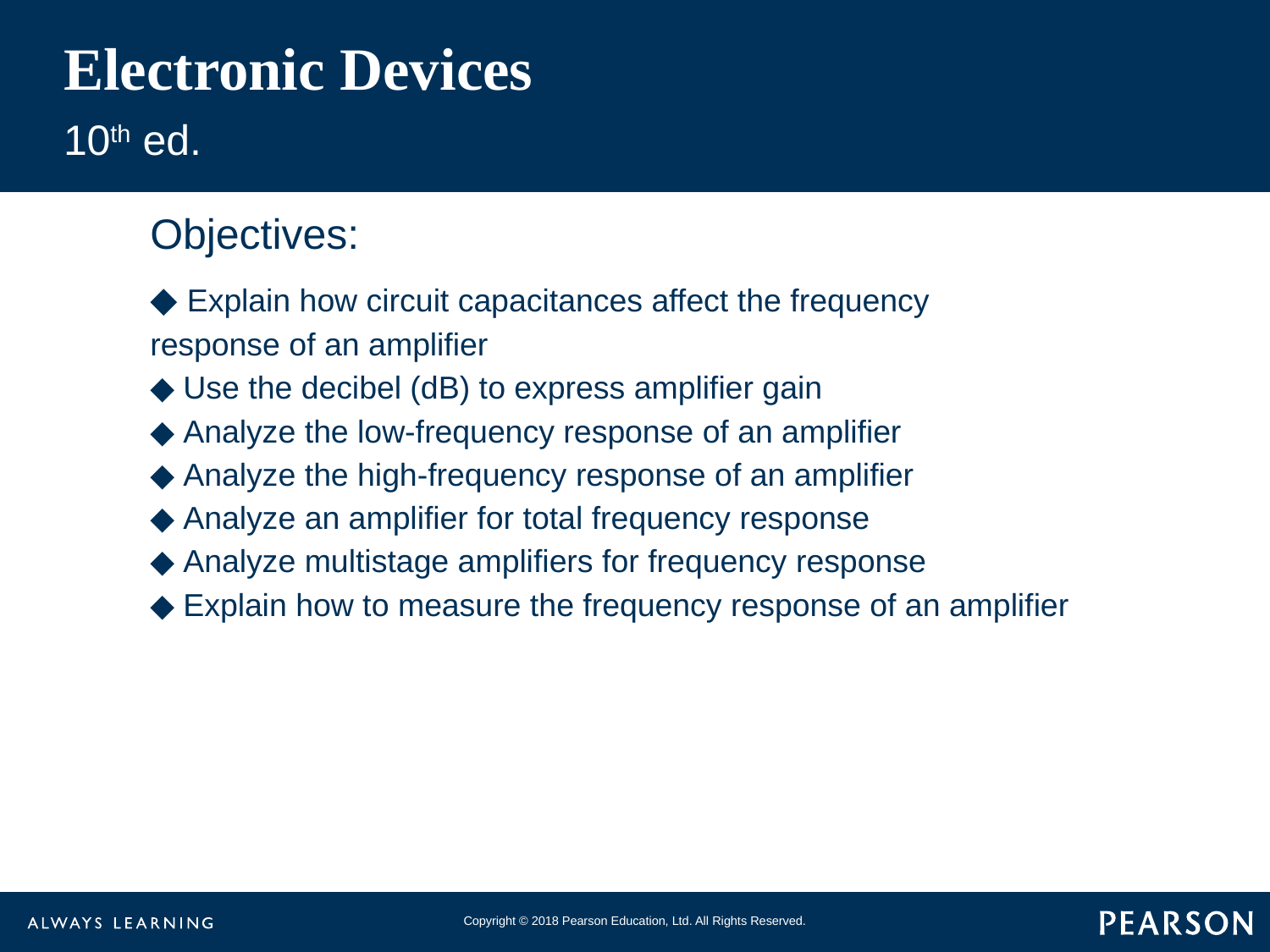

# Electronic Devices
10th ed.
Objectives:
◆ Explain how circuit capacitances affect the frequency
response of an amplifier
◆ Use the decibel (dB) to express amplifier gain
◆ Analyze the low-frequency response of an amplifier
◆ Analyze the high-frequency response of an amplifier
◆ Analyze an amplifier for total frequency response
◆ Analyze multistage amplifiers for frequency response
◆ Explain how to measure the frequency response of an amplifier